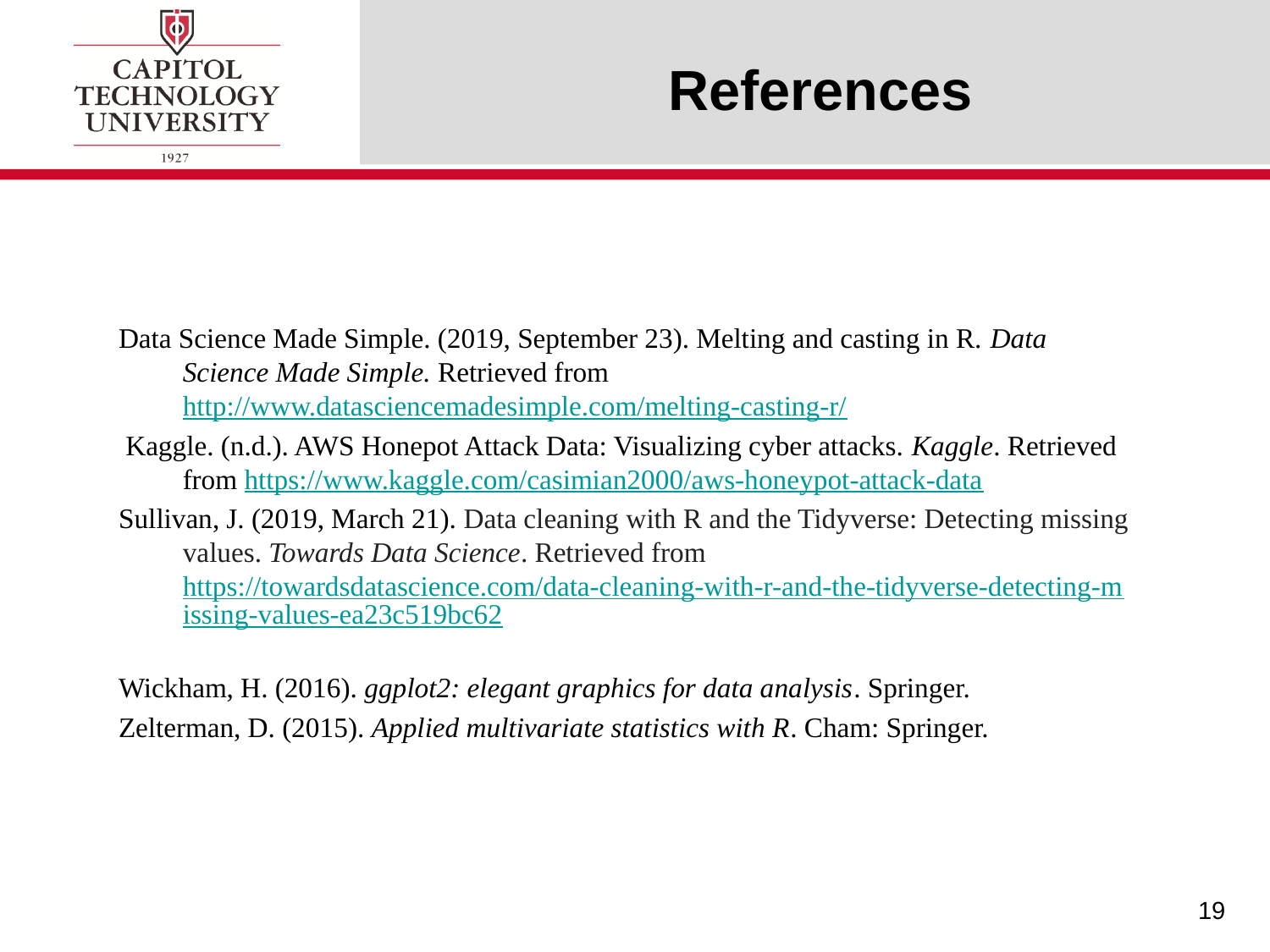

# References

Data Science Made Simple. (2019, September 23). Melting and casting in R. Data Science Made Simple. Retrieved from http://www.datasciencemadesimple.com/melting-casting-r/
 Kaggle. (n.d.). AWS Honepot Attack Data: Visualizing cyber attacks. Kaggle. Retrieved from https://www.kaggle.com/casimian2000/aws-honeypot-attack-data
Sullivan, J. (2019, March 21). Data cleaning with R and the Tidyverse: Detecting missing values. Towards Data Science. Retrieved from https://towardsdatascience.com/data-cleaning-with-r-and-the-tidyverse-detecting-missing-values-ea23c519bc62
Wickham, H. (2016). ggplot2: elegant graphics for data analysis. Springer.
Zelterman, D. (2015). Applied multivariate statistics with R. Cham: Springer.

19